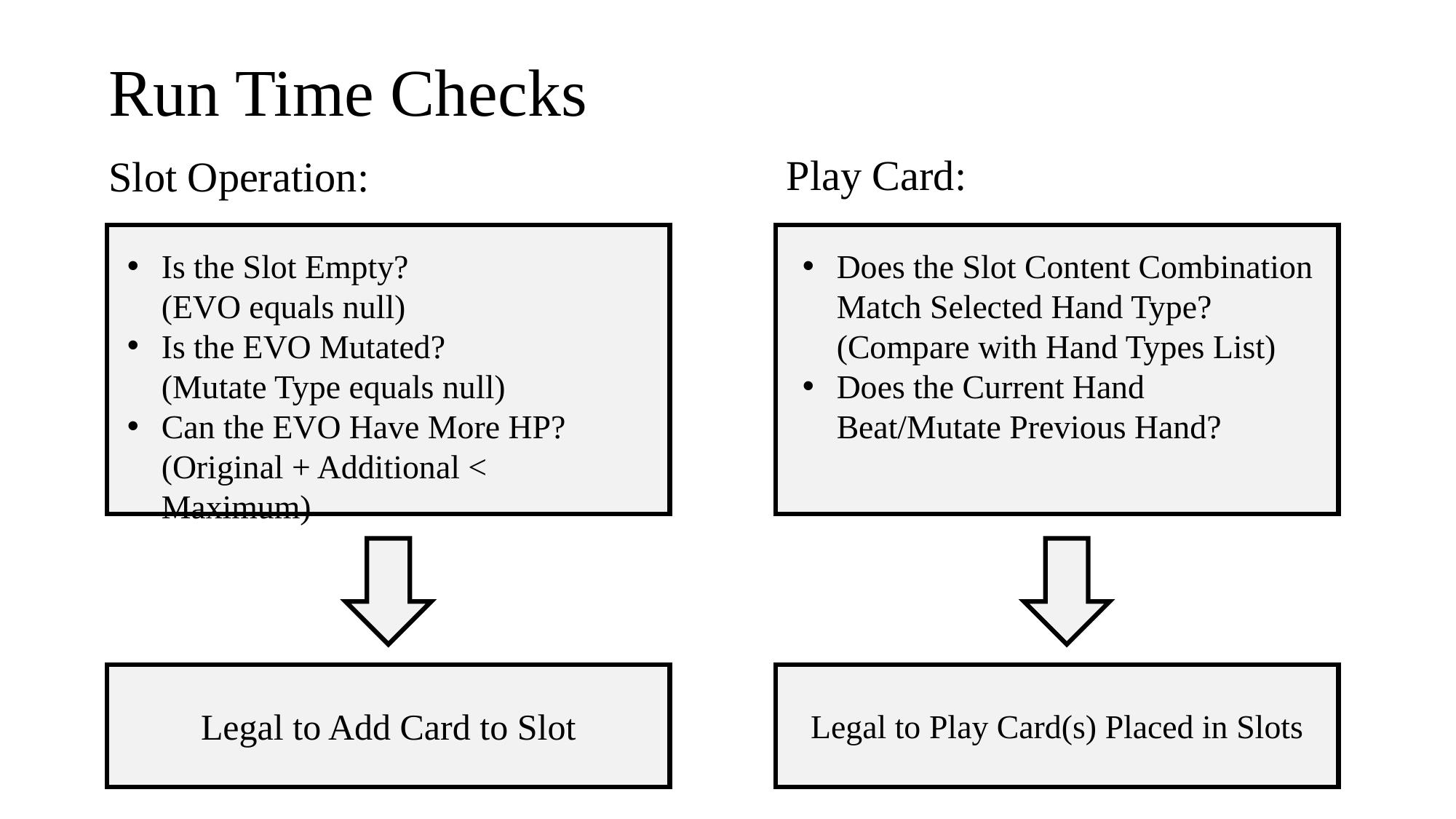

# Run Time Checks
Play Card:
Slot Operation:

Is the Slot Empty?
(EVO equals null)
Is the EVO Mutated?
(Mutate Type equals null)
Can the EVO Have More HP?
(Original + Additional < Maximum)
Does the Slot Content Combination Match Selected Hand Type?
(Compare with Hand Types List)
Does the Current Hand Beat/Mutate Previous Hand?

Legal to Add Card to Slot
Legal to Play Card(s) Placed in Slots